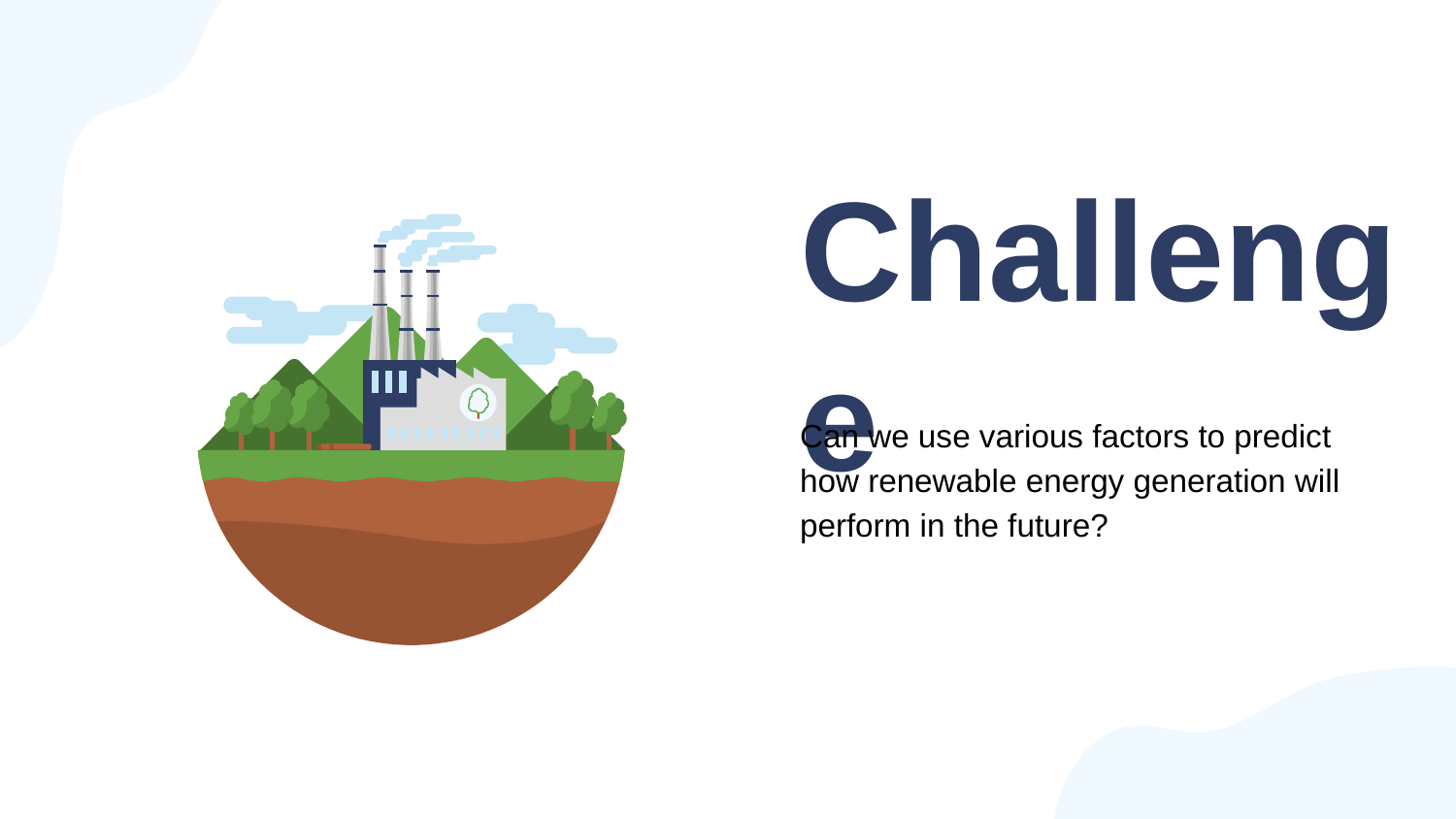

# Challenge
Can we use various factors to predict how renewable energy generation will perform in the future?